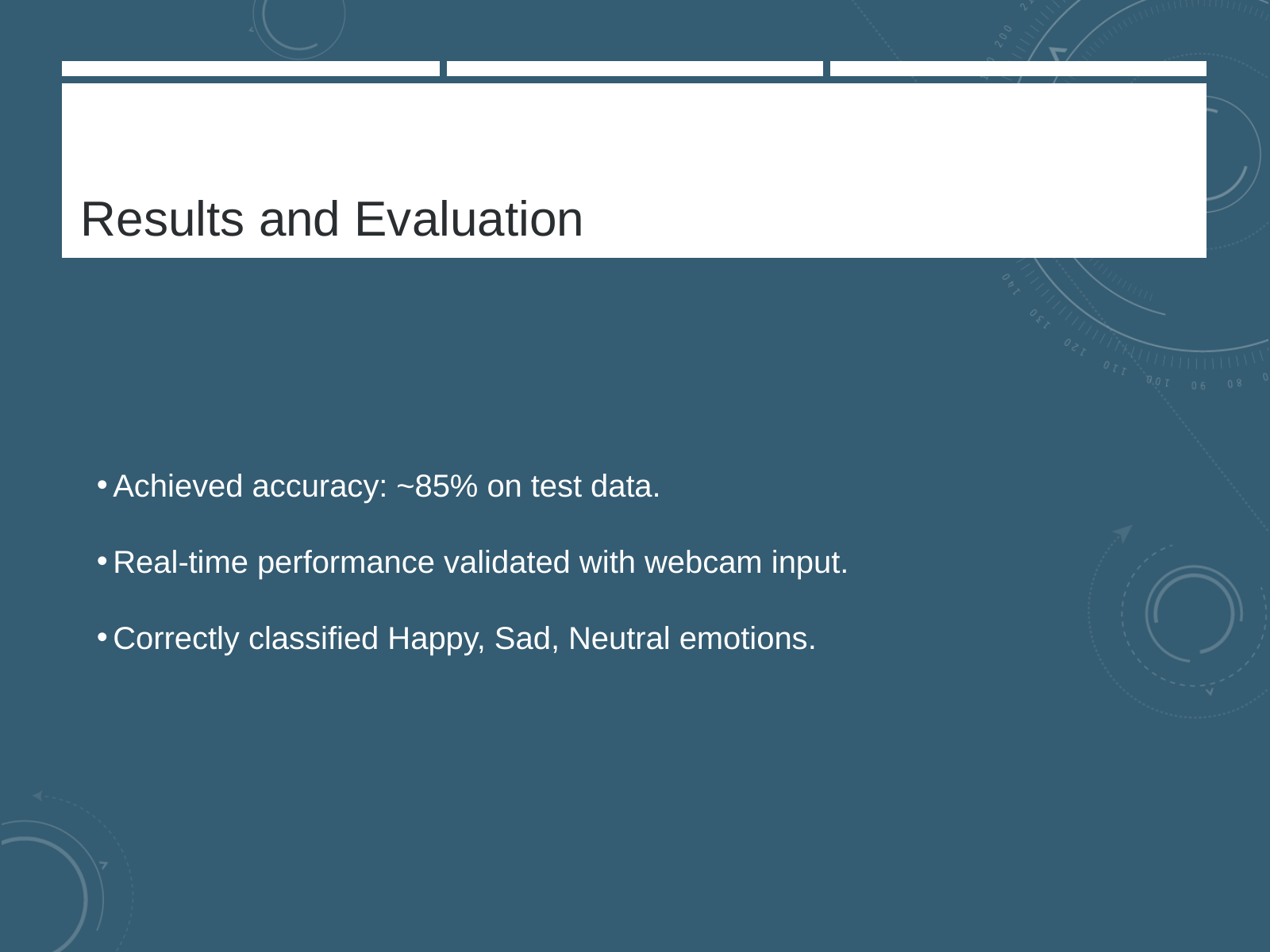

Results and Evaluation

Achieved accuracy: ~85% on test data.

Real-time performance validated with webcam input.

Correctly classified Happy, Sad, Neutral emotions.